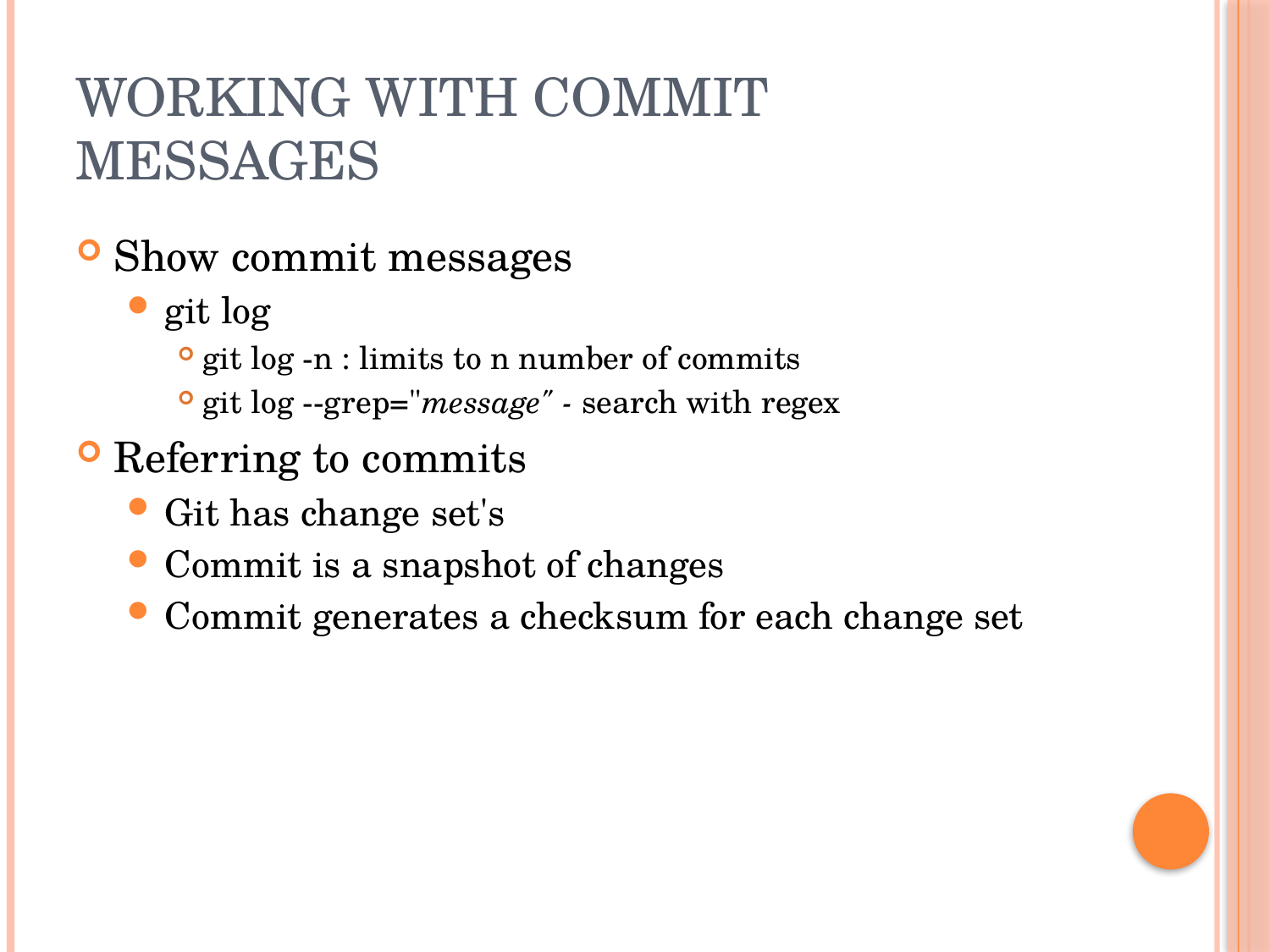

# Working with commit messages
Show commit messages
git log
git log -n : limits to n number of commits
git log --grep="message" - search with regex
Referring to commits
Git has change set's
Commit is a snapshot of changes
Commit generates a checksum for each change set